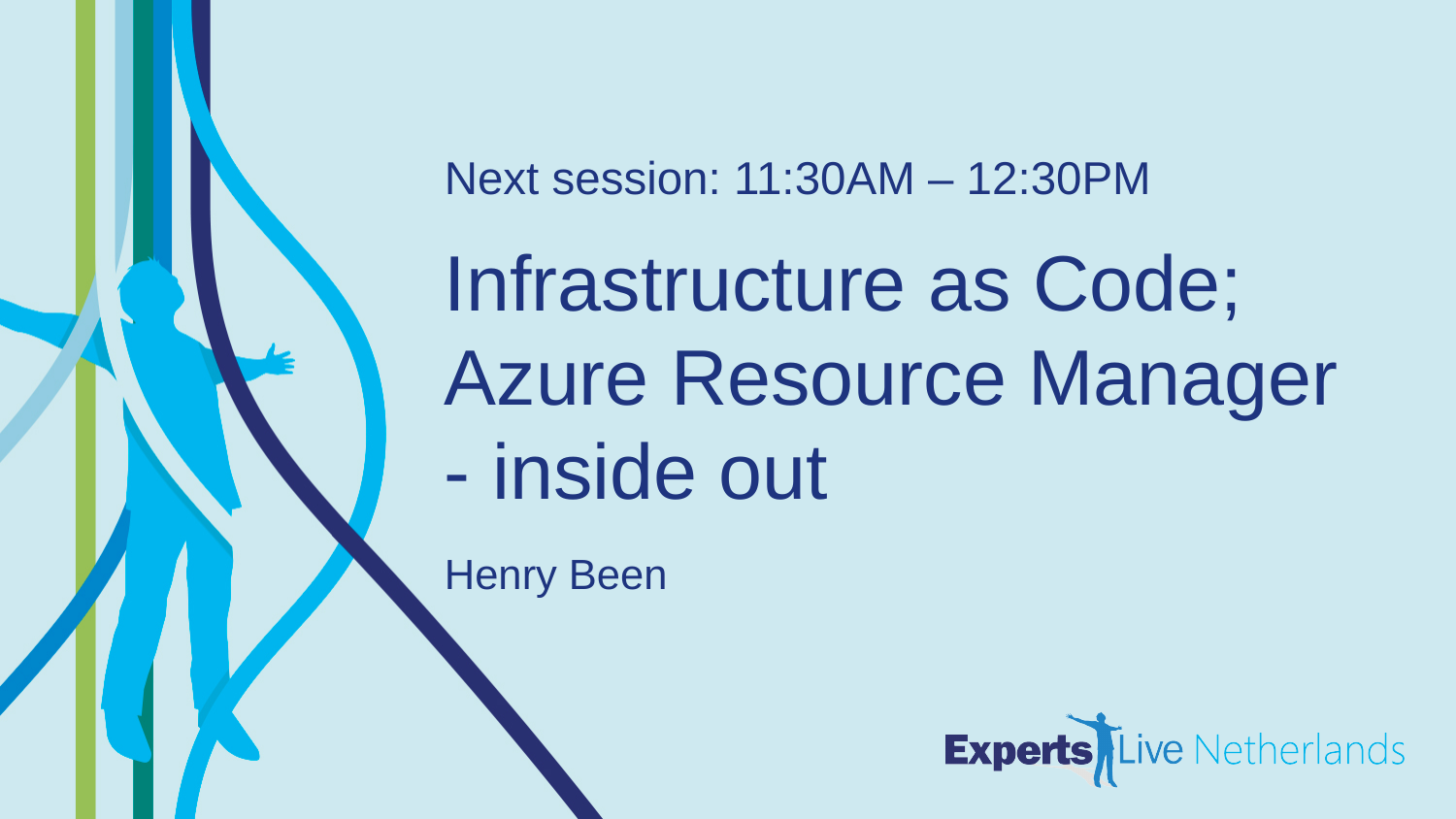

Next session: 11:30AM – 12:30PM
Infrastructure as Code; Azure Resource Manager - inside out
Henry Been